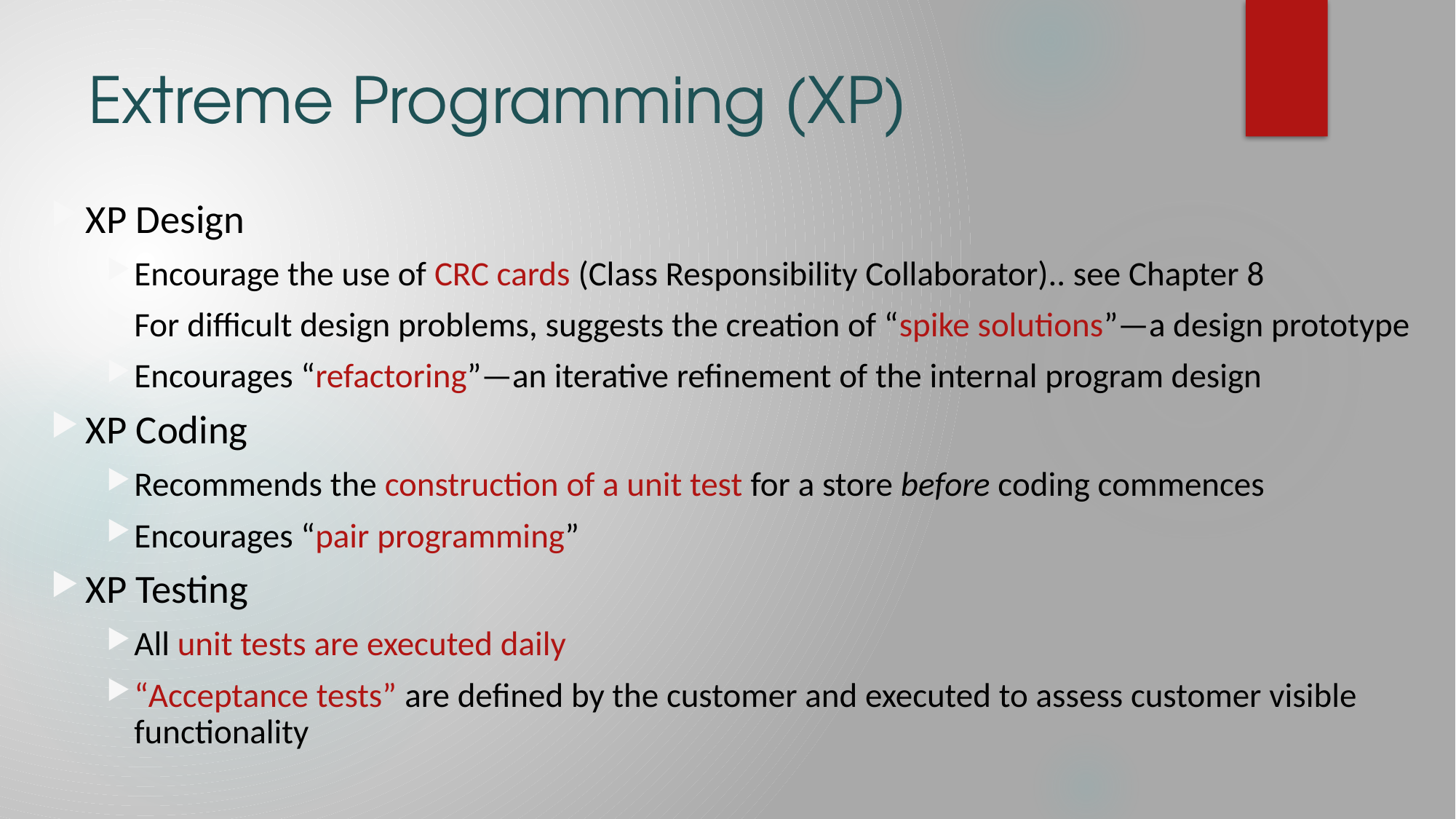

8
# Extreme Programming (XP)
XP Design
Encourage the use of CRC cards (Class Responsibility Collaborator).. see Chapter 8
For difficult design problems, suggests the creation of “spike solutions”—a design prototype
Encourages “refactoring”—an iterative refinement of the internal program design
XP Coding
Recommends the construction of a unit test for a store before coding commences
Encourages “pair programming”
XP Testing
All unit tests are executed daily
“Acceptance tests” are defined by the customer and executed to assess customer visible functionality